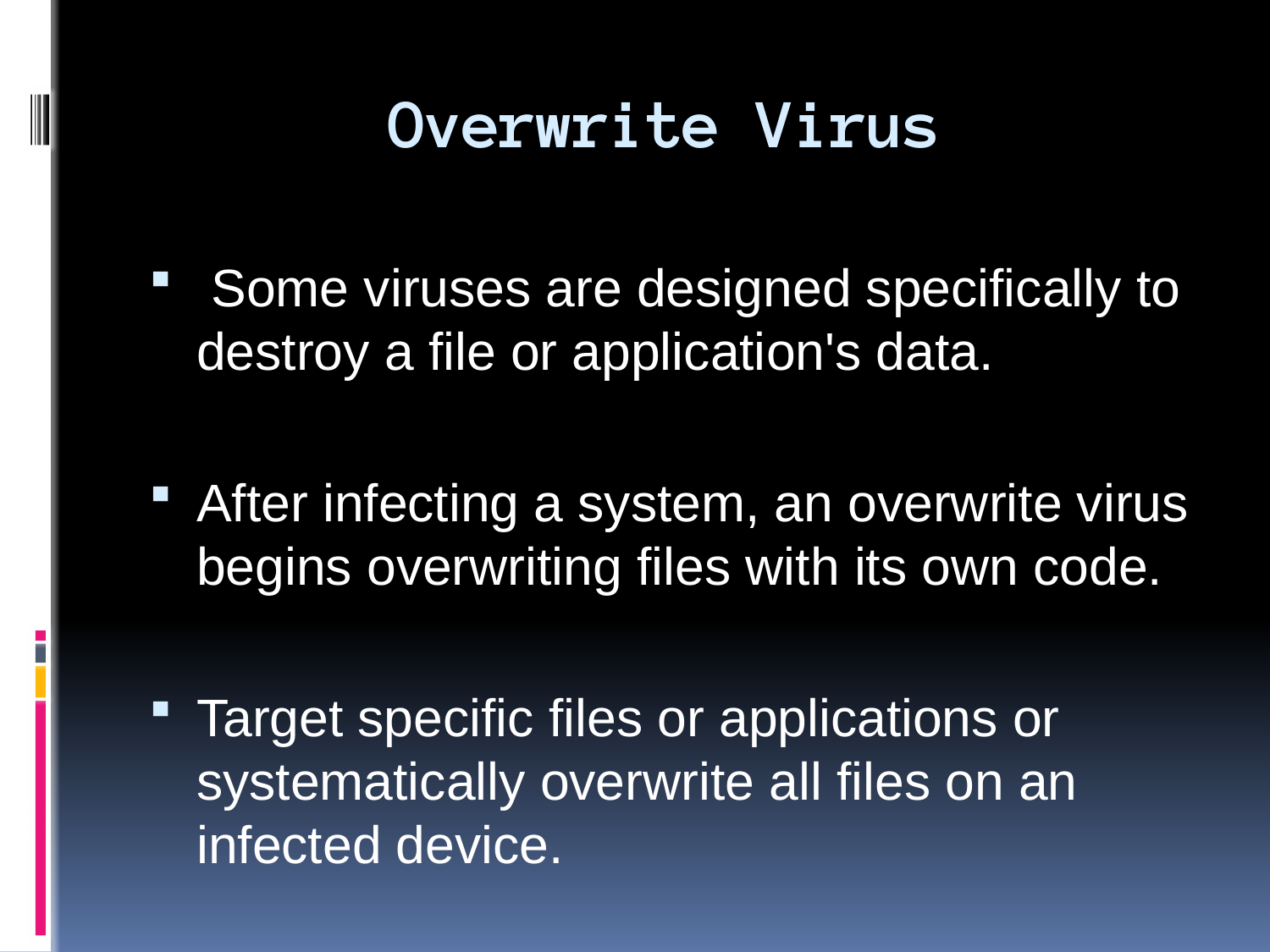

# Overwrite Virus
 Some viruses are designed specifically to destroy a file or application's data.

After infecting a system, an overwrite virus begins overwriting files with its own code.

Target specific files or applications or systematically overwrite all files on an infected device.